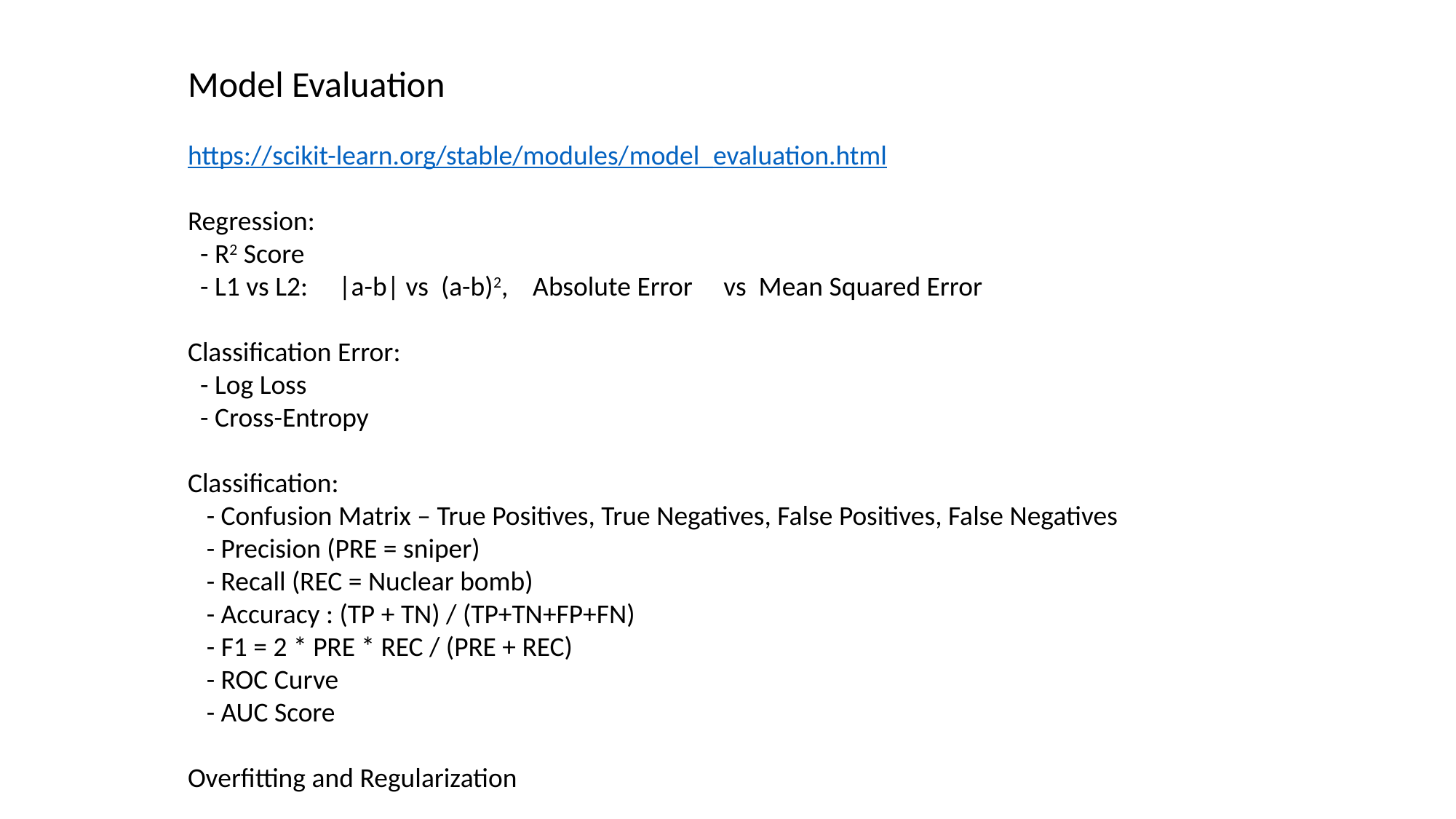

Model Evaluation

https://scikit-learn.org/stable/modules/model_evaluation.html

Regression:
  - R2 Score
  - L1 vs L2:     |a-b| vs  (a-b)2,    Absolute Error     vs  Mean Squared Error

Classification Error:
  - Log Loss
  - Cross-Entropy

Classification:
   - Confusion Matrix – True Positives, True Negatives, False Positives, False Negatives
   - Precision (PRE = sniper)
   - Recall (REC = Nuclear bomb)
   - Accuracy : (TP + TN) / (TP+TN+FP+FN)
   - F1 = 2 * PRE * REC / (PRE + REC)
   - ROC Curve
   - AUC Score

Overfitting and Regularization